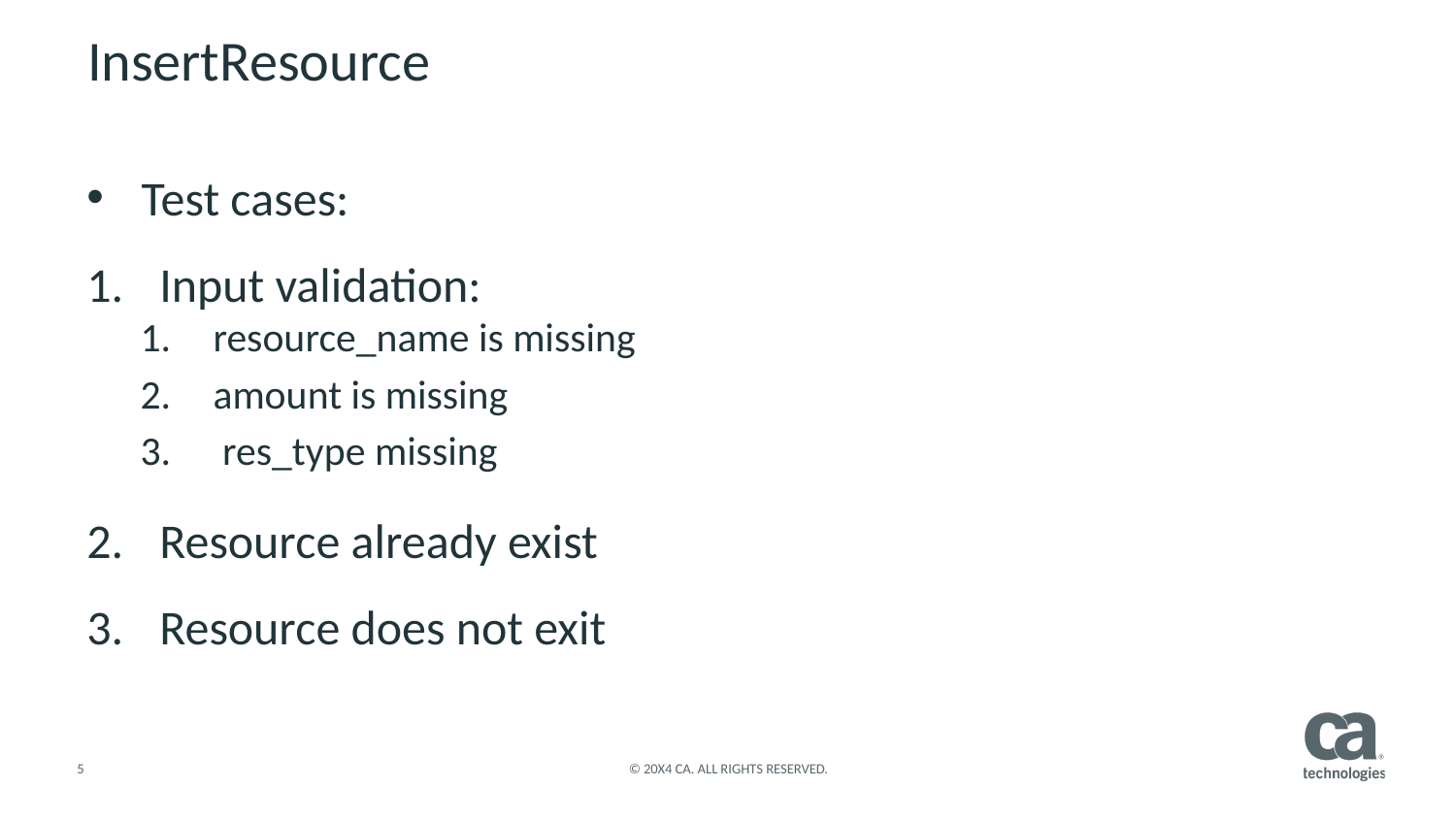

# InsertResource
Test cases:
Input validation:
resource_name is missing
amount is missing
 res_type missing
Resource already exist
Resource does not exit